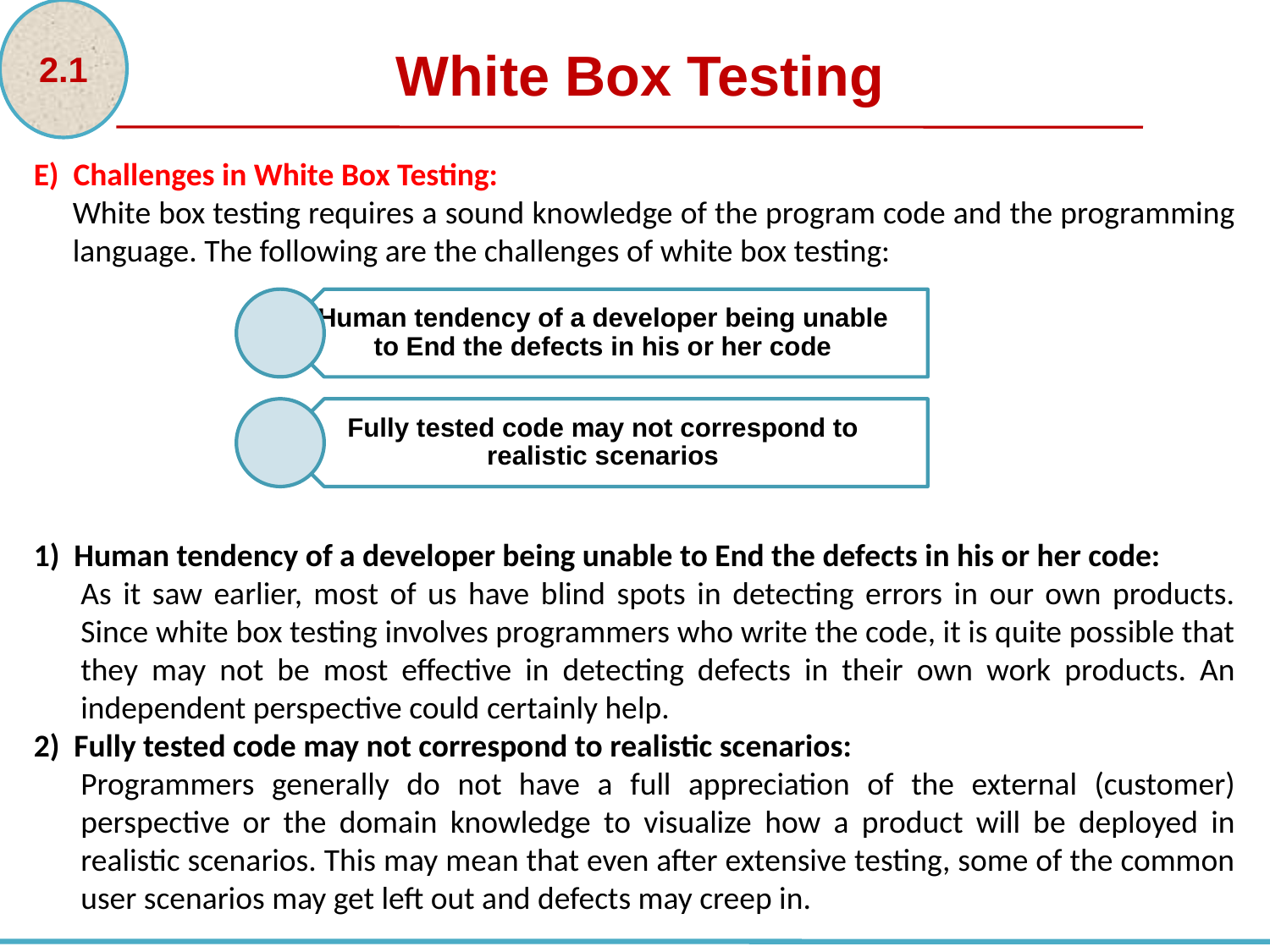

2.1
White Box Testing
E)  Challenges in White Box Testing:
White box testing requires a sound knowledge of the program code and the programming language. The following are the challenges of white box testing:

1)  Human tendency of a developer being unable to End the defects in his or her code:
As it saw earlier, most of us have blind spots in detecting errors in our own products. Since white box testing involves programmers who write the code, it is quite possible that they may not be most effective in detecting defects in their own work products. An independent perspective could certainly help.
2)  Fully tested code may not correspond to realistic scenarios:
Programmers generally do not have a full appreciation of the external (customer) perspective or the domain knowledge to visualize how a product will be deployed in realistic scenarios. This may mean that even after extensive testing, some of the common user scenarios may get left out and defects may creep in.
Human tendency of a developer being unable to End the defects in his or her code
Fully tested code may not correspond to realistic scenarios